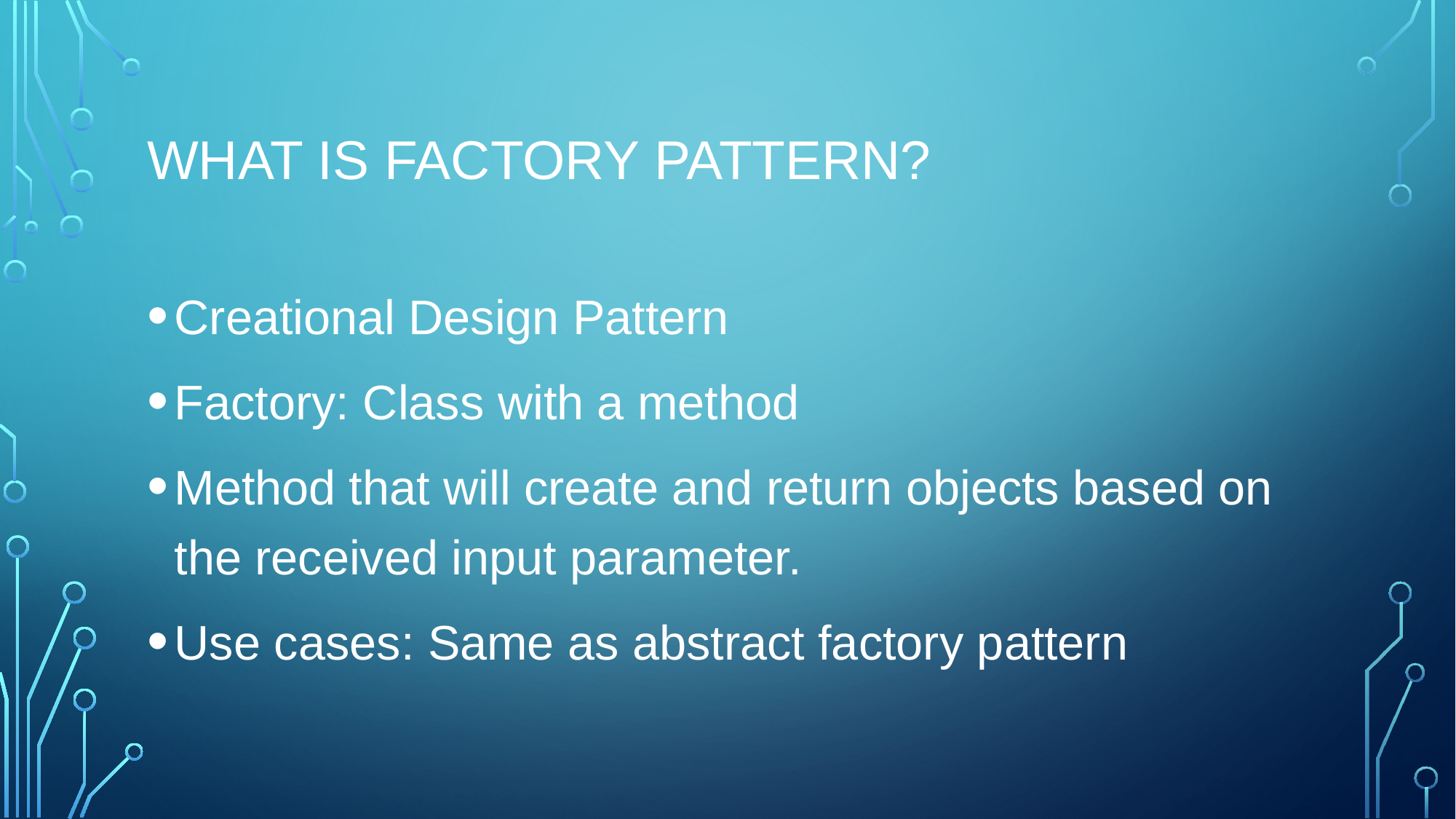

# What is Factory Pattern?
Creational Design Pattern
Factory: Class with a method
Method that will create and return objects based on the received input parameter.
Use cases: Same as abstract factory pattern